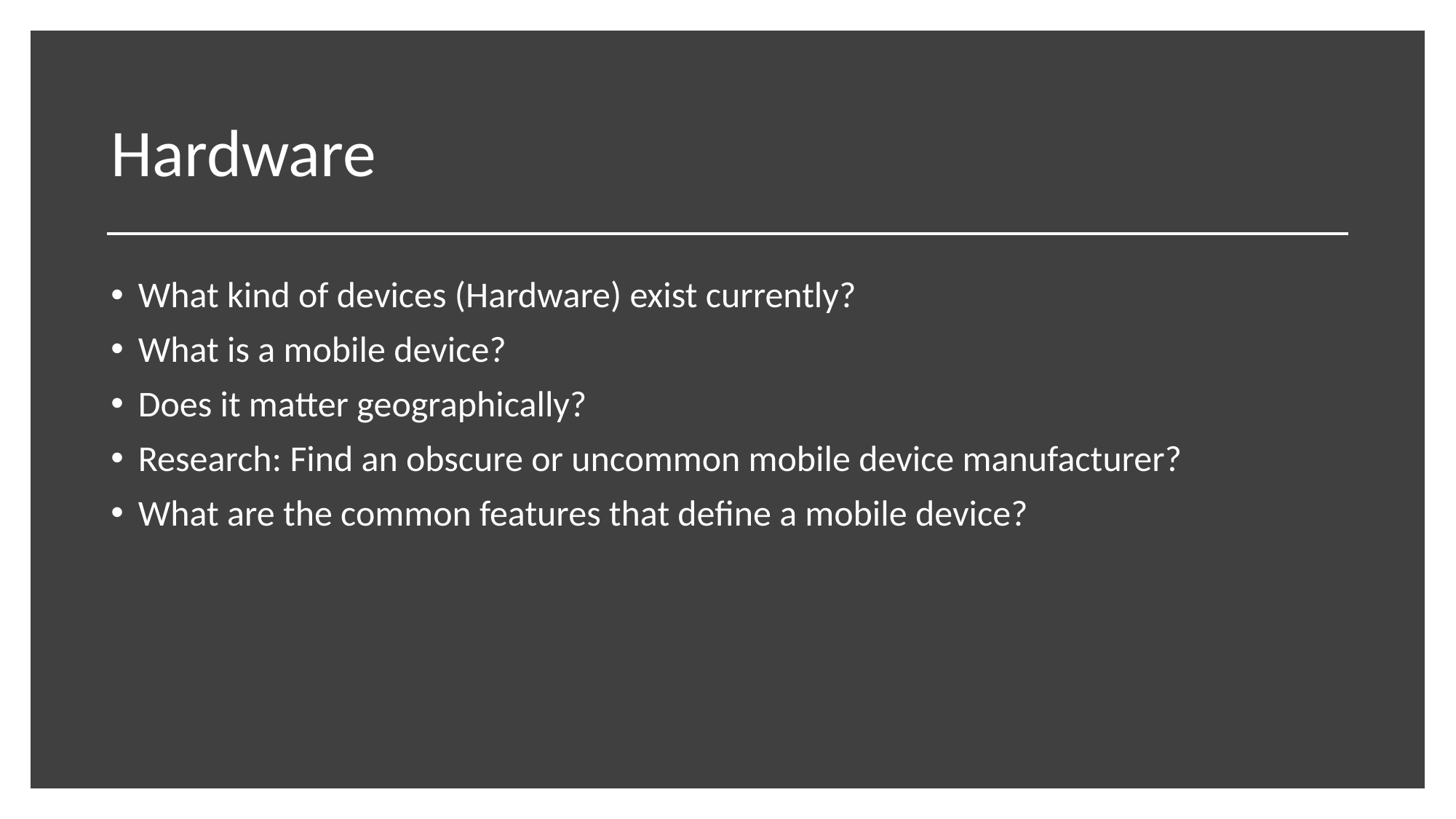

# Hardware
What kind of devices (Hardware) exist currently?
What is a mobile device?
Does it matter geographically?
Research: Find an obscure or uncommon mobile device manufacturer?
What are the common features that define a mobile device?